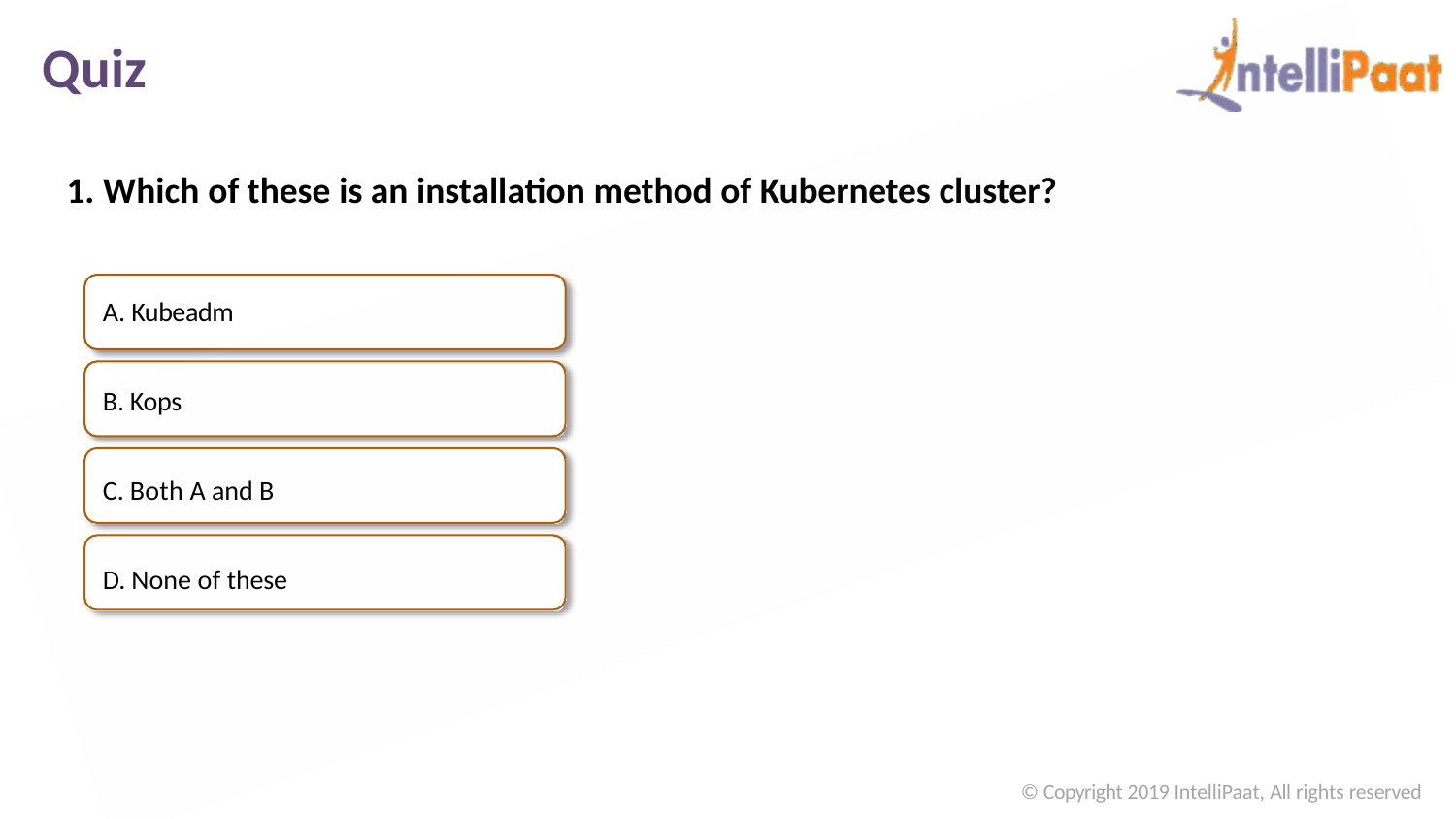

# Quiz
1. Which of these is an installation method of Kubernetes cluster?

Kubeadm

Kops

Both A and B

None of these

© Copyright 2019 IntelliPaat, All rights reserved